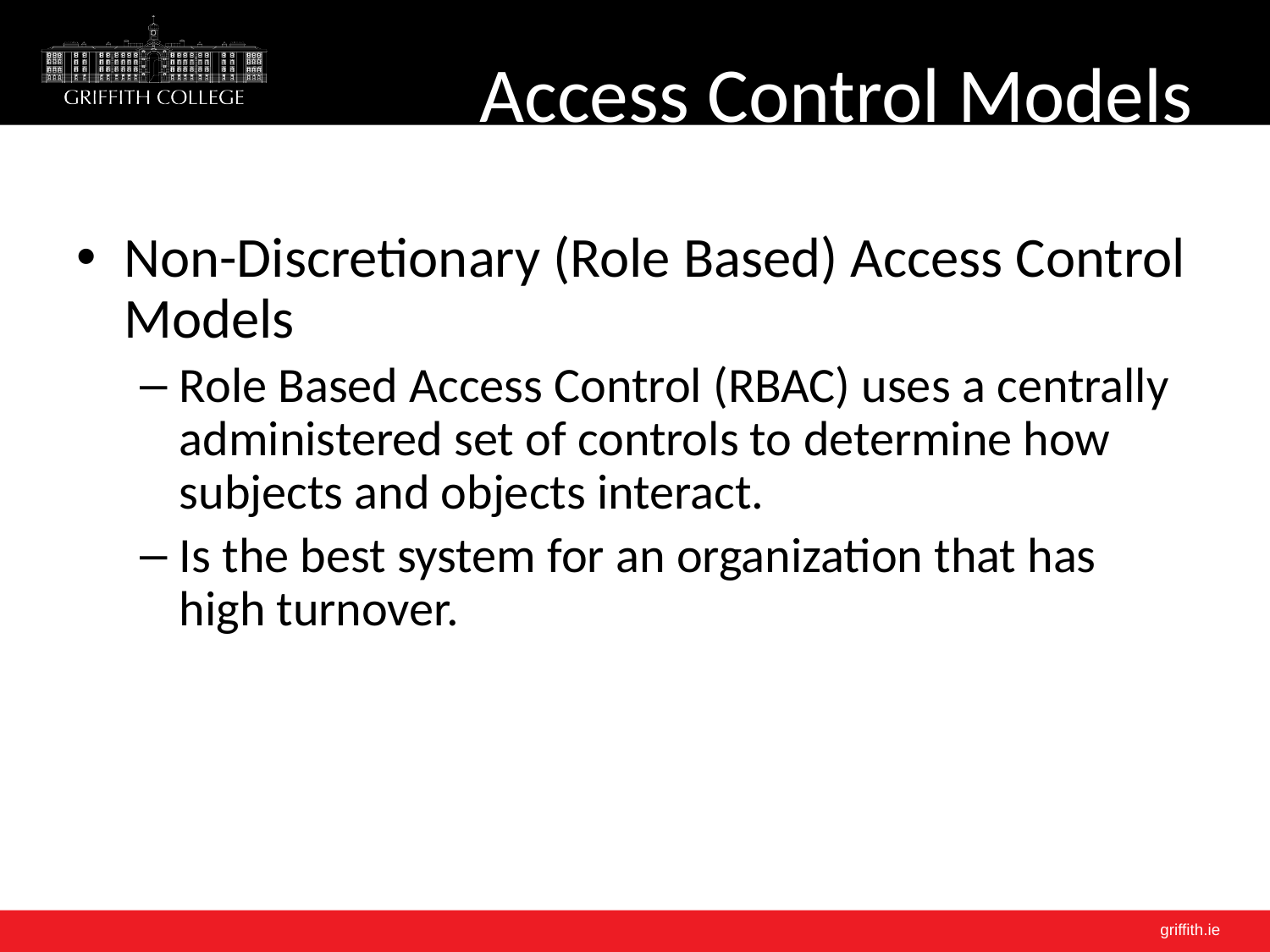

# Access Control Models
Non-Discretionary (Role Based) Access Control Models
Role Based Access Control (RBAC) uses a centrally administered set of controls to determine how subjects and objects interact.
Is the best system for an organization that has high turnover.